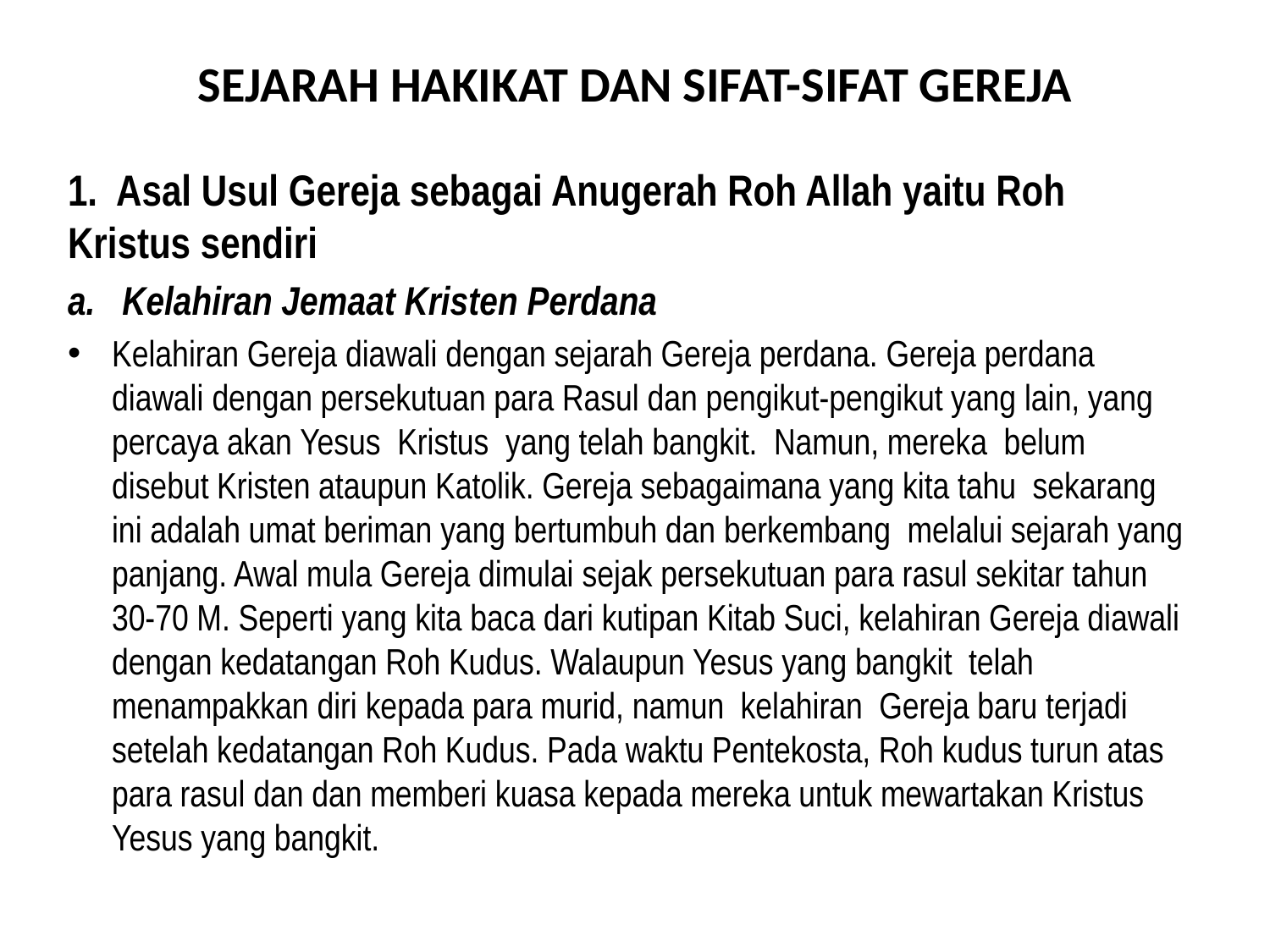

# SEJARAH HAKIKAT DAN SIFAT-SIFAT GEREJA
1.  Asal Usul Gereja sebagai Anugerah Roh Allah yaitu Roh Kristus sendiri
a.   Kelahiran Jemaat Kristen Perdana
Kelahiran Gereja diawali dengan sejarah Gereja perdana. Gereja perdana diawali dengan persekutuan para Rasul dan pengikut-pengikut yang lain, yang percaya akan Yesus  Kristus  yang telah bangkit.  Namun, mereka  belum disebut Kristen ataupun Katolik. Gereja sebagaimana yang kita tahu  sekarang ini adalah umat beriman yang bertumbuh dan berkembang  melalui sejarah yang panjang. Awal mula Gereja dimulai sejak persekutuan para rasul sekitar tahun 30-70 M. Seperti yang kita baca dari kutipan Kitab Suci, kelahiran Gereja diawali dengan kedatangan Roh Kudus. Walaupun Yesus yang bangkit  telah menampakkan diri kepada para murid, namun  kelahiran  Gereja baru terjadi setelah kedatangan Roh Kudus. Pada waktu Pentekosta, Roh kudus turun atas para rasul dan dan memberi kuasa kepada mereka untuk mewartakan Kristus Yesus yang bangkit.